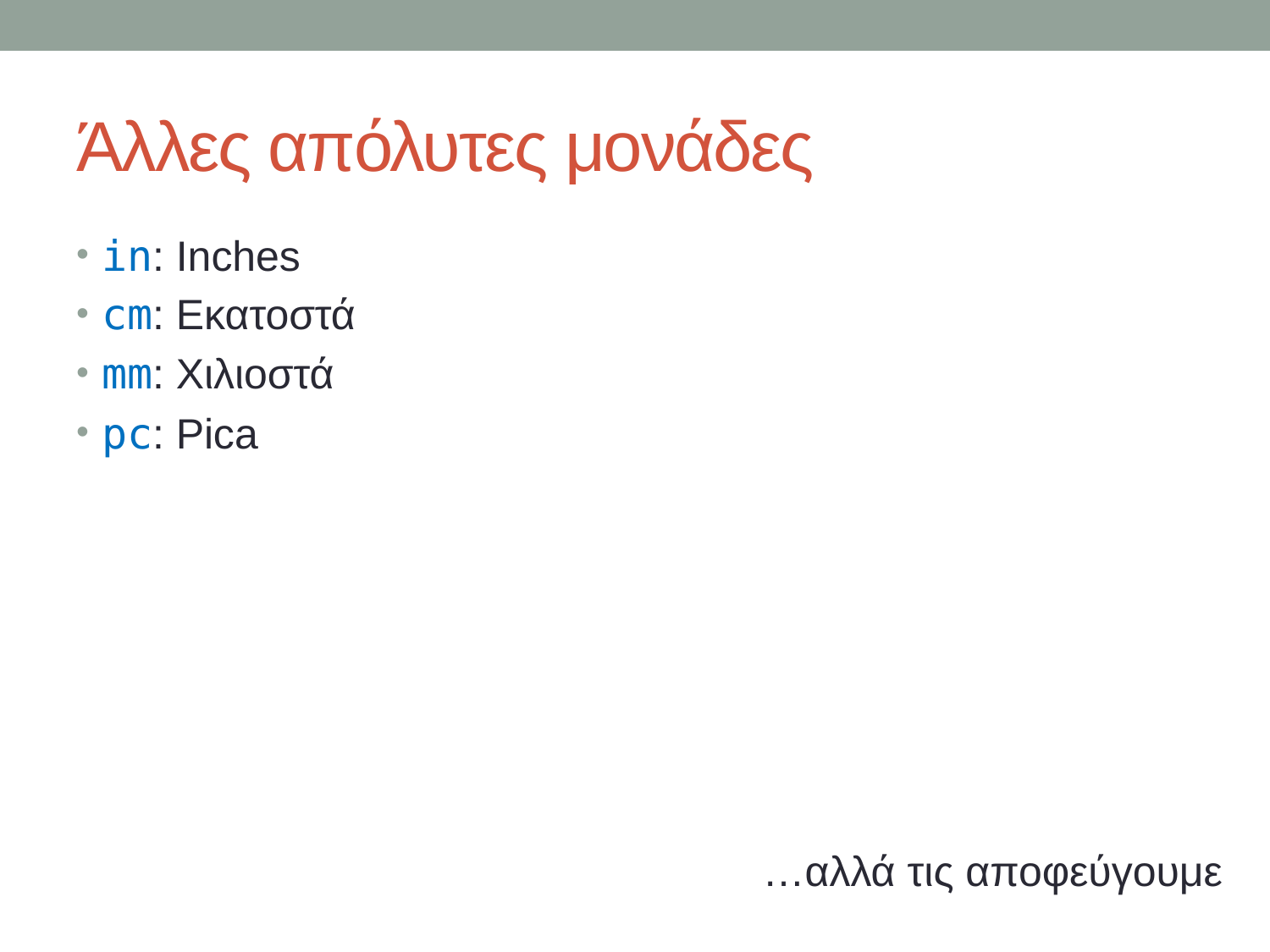

# Άλλες απόλυτες μονάδες
in: Inches
cm: Εκατοστά
mm: Χιλιοστά
pc: Pica

…αλλά τις αποφεύγουμε